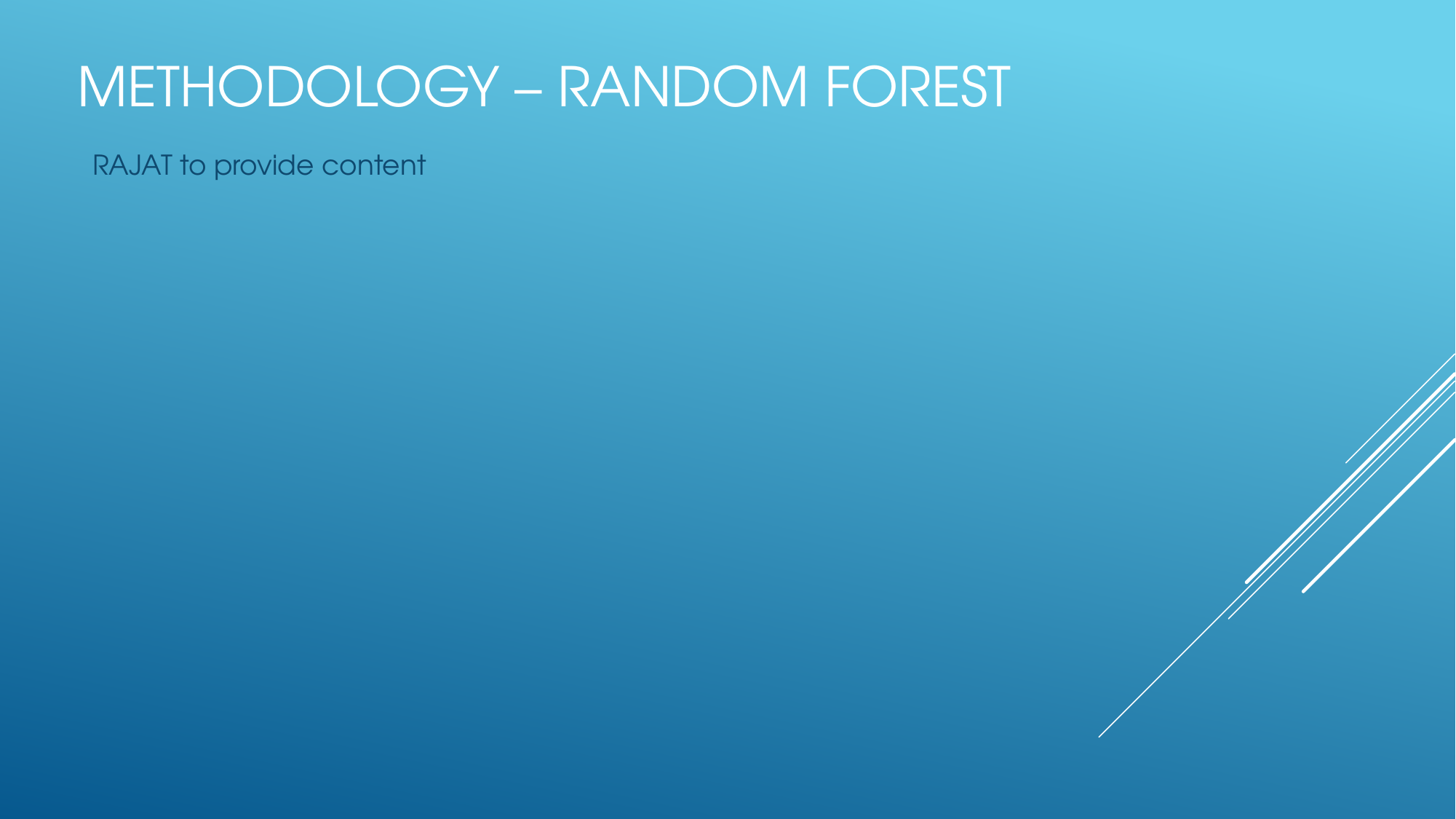

# Methodology – Random Forest
RAJAT to provide content